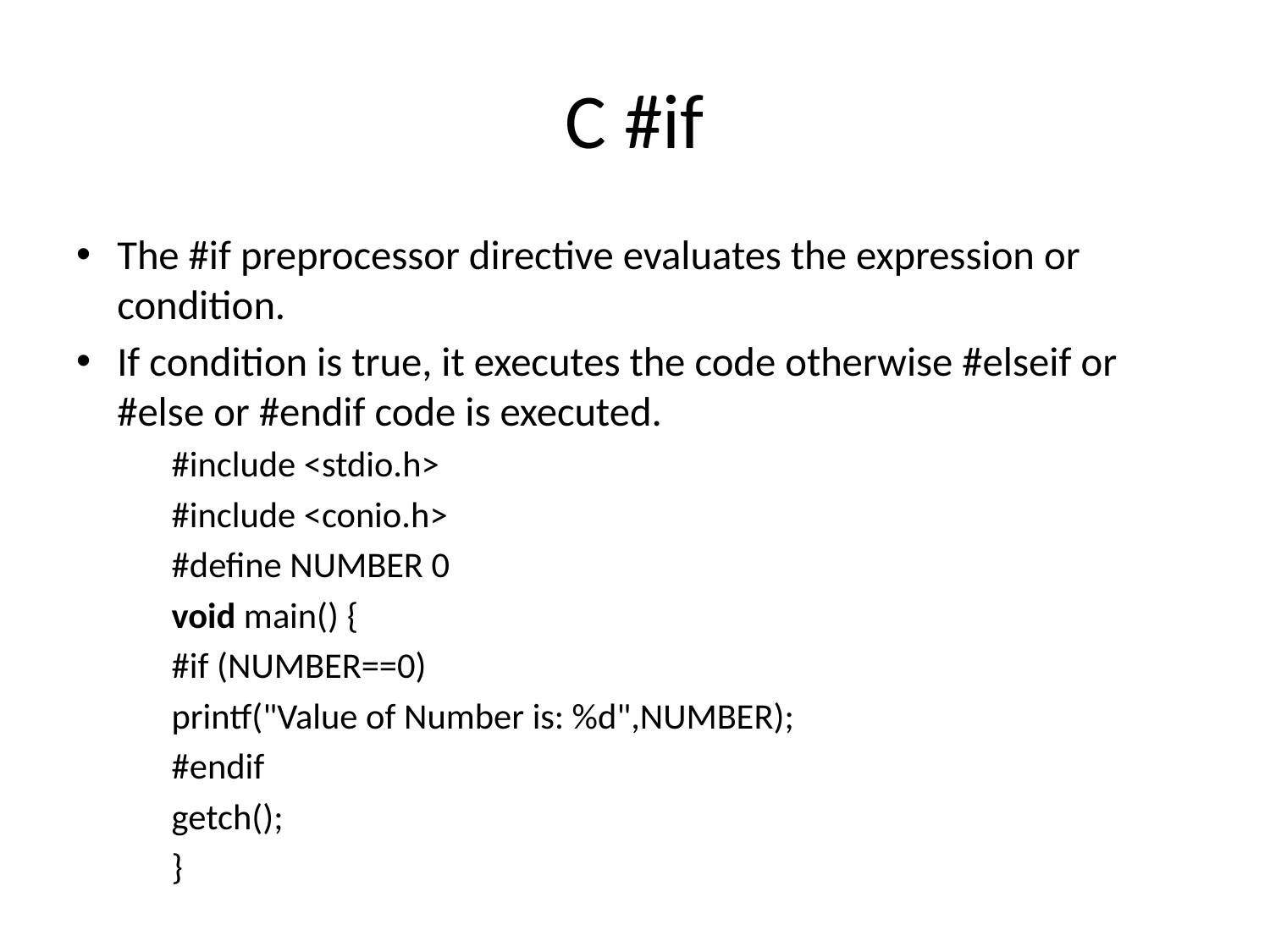

# C #if
The #if preprocessor directive evaluates the expression or condition.
If condition is true, it executes the code otherwise #elseif or #else or #endif code is executed.
#include <stdio.h>
#include <conio.h>
#define NUMBER 0
void main() {
#if (NUMBER==0)
printf("Value of Number is: %d",NUMBER);
#endif
getch();
}